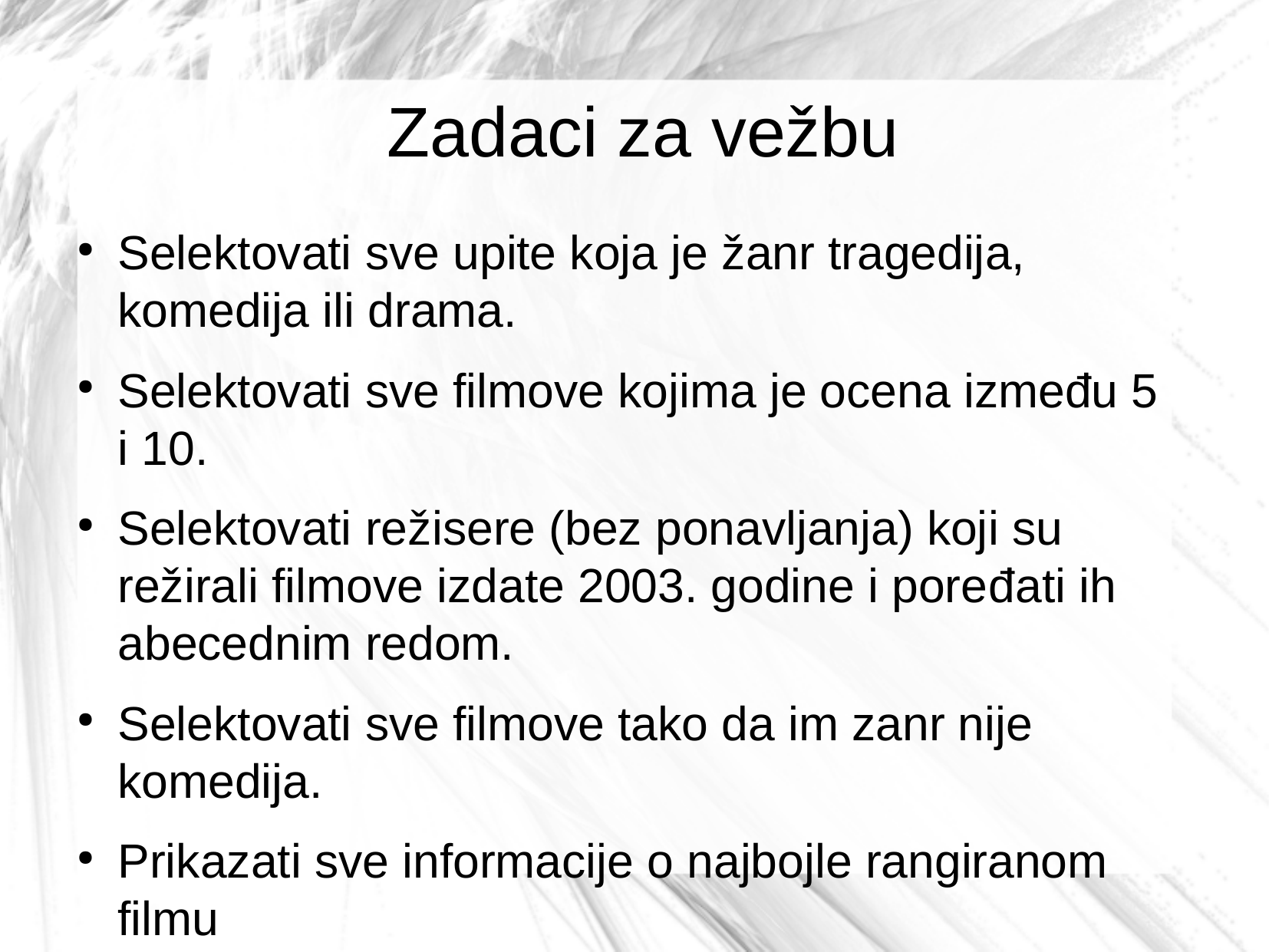

Zadaci za vežbu
Selektovati sve upite koja je žanr tragedija, komedija ili drama.
Selektovati sve filmove kojima je ocena između 5 i 10.
Selektovati režisere (bez ponavljanja) koji su režirali filmove izdate 2003. godine i poređati ih abecednim redom.
Selektovati sve filmove tako da im zanr nije komedija.
Prikazati sve informacije o najbojle rangiranom filmu
Prikazati sve informacije o najbolje rangiranoj drami.